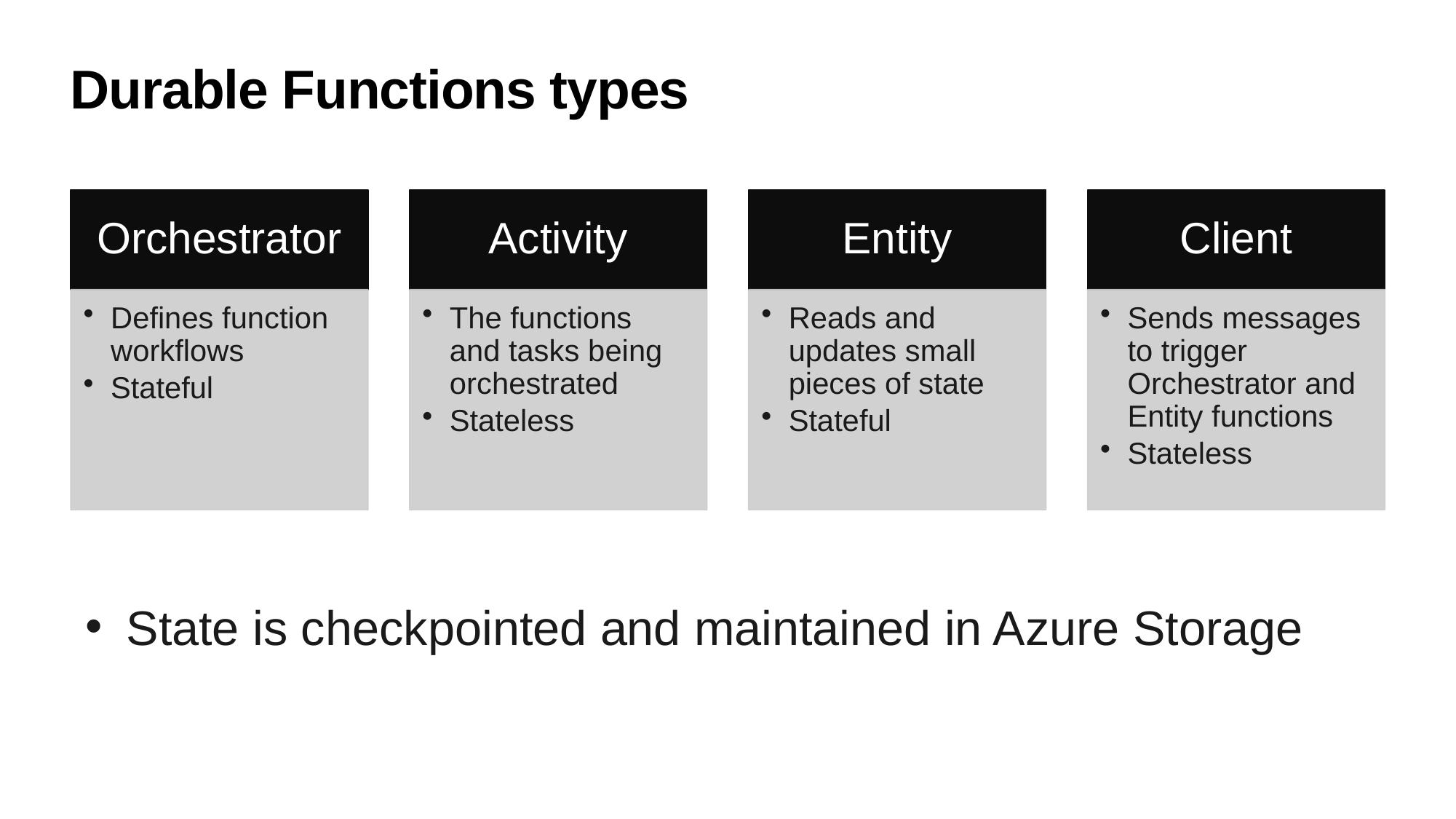

# Durable Functions types
Orchestrator
Defines function workflows
Stateful
Activity
The functions and tasks being orchestrated
Stateless
Entity
Reads and updates small pieces of state
Stateful
Client
Sends messages to trigger Orchestrator and Entity functions
Stateless
State is checkpointed and maintained in Azure Storage